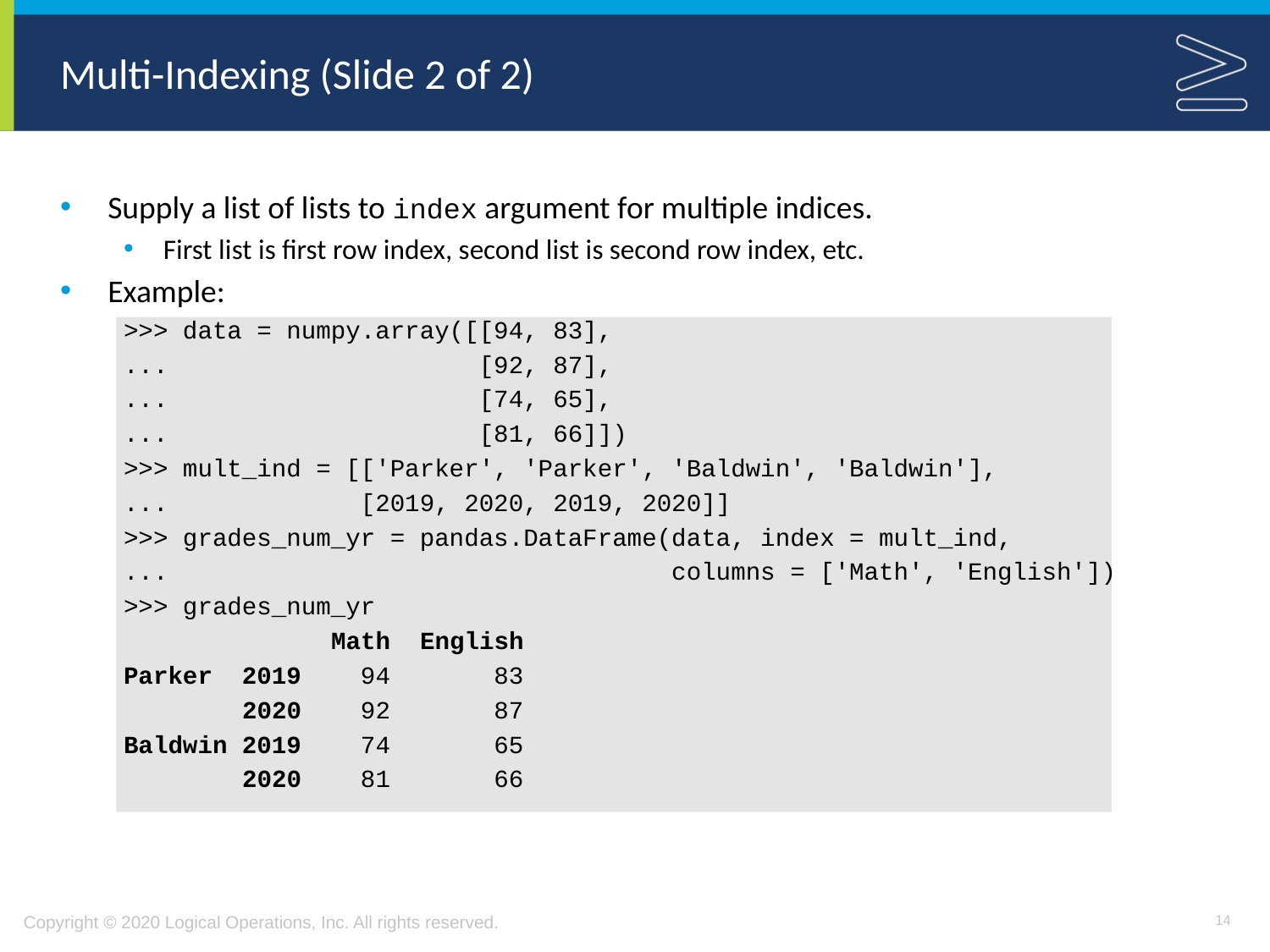

# Multi-Indexing (Slide 2 of 2)
Supply a list of lists to index argument for multiple indices.
First list is first row index, second list is second row index, etc.
Example:
>>> data = numpy.array([[94, 83],
...                     [92, 87],
...                     [74, 65],
...                     [81, 66]])
>>> mult_ind = [['Parker', 'Parker', 'Baldwin', 'Baldwin'],
...             [2019, 2020, 2019, 2020]]
>>> grades_num_yr = pandas.DataFrame(data, index = mult_ind,
...                                  columns = ['Math', 'English'])
>>> grades_num_yr
              Math  English
Parker  2019    94       83
        2020    92       87
Baldwin 2019    74       65
        2020    81       66

14